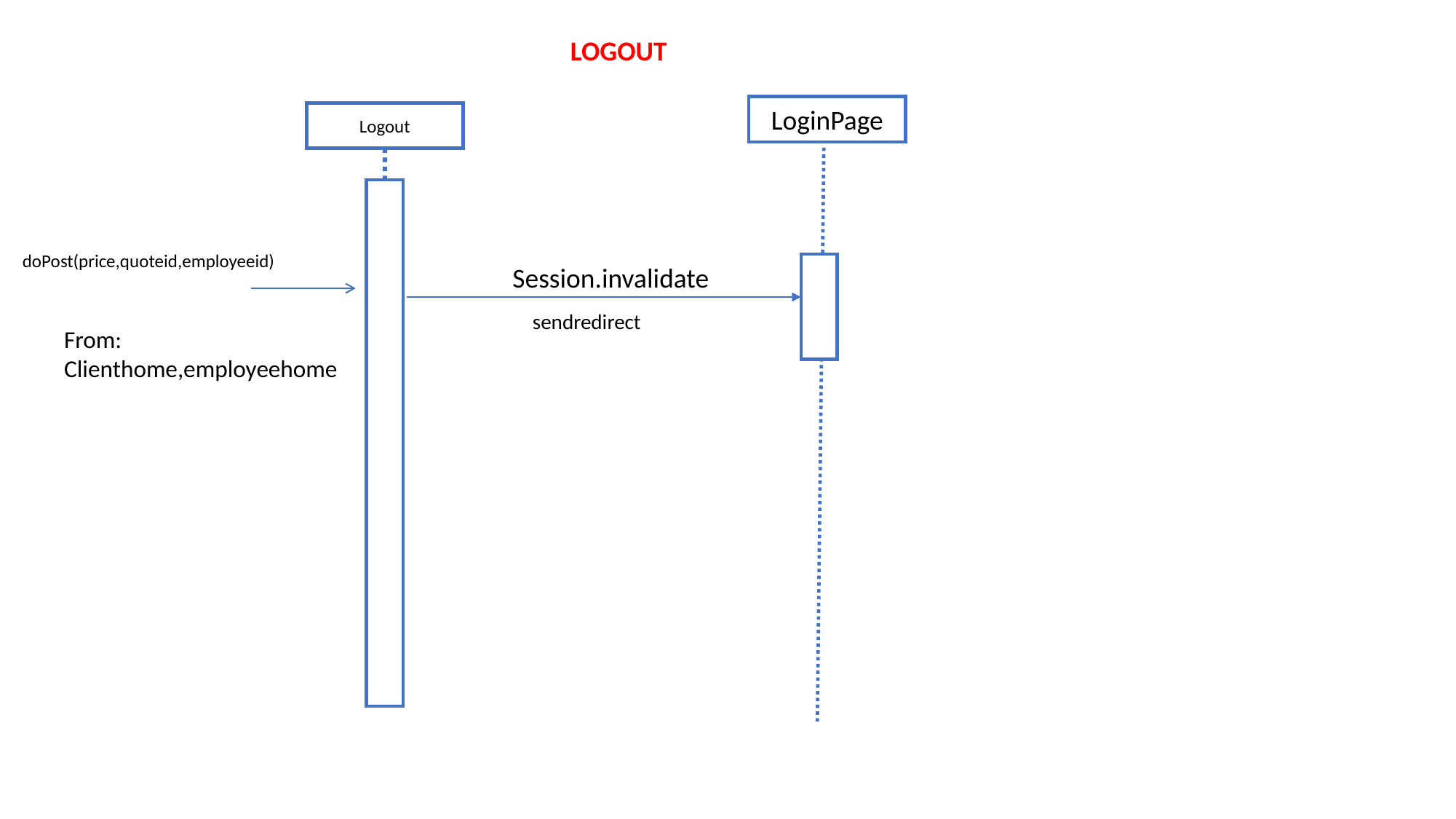

LOGOUT
LoginPage
Logout

doPost(price,quoteid,employeeid)

Session.invalidate

From: Clienthome,employeehome
sendredirect